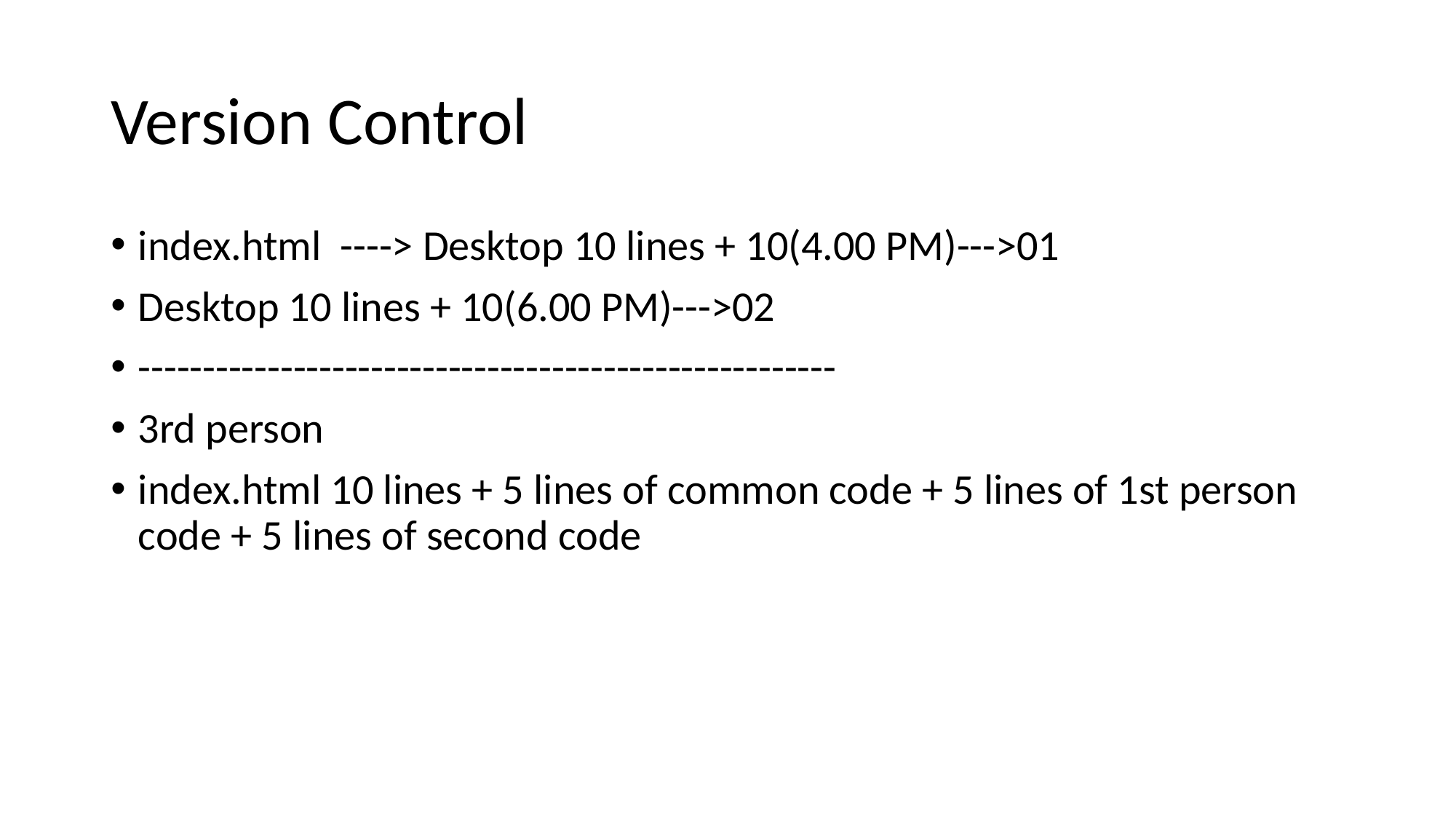

# Version Control
index.html  ----> Desktop 10 lines + 10(4.00 PM)--->01
Desktop 10 lines + 10(6.00 PM)--->02
------------------------------------------------------
3rd person
index.html 10 lines + 5 lines of common code + 5 lines of 1st person code + 5 lines of second code